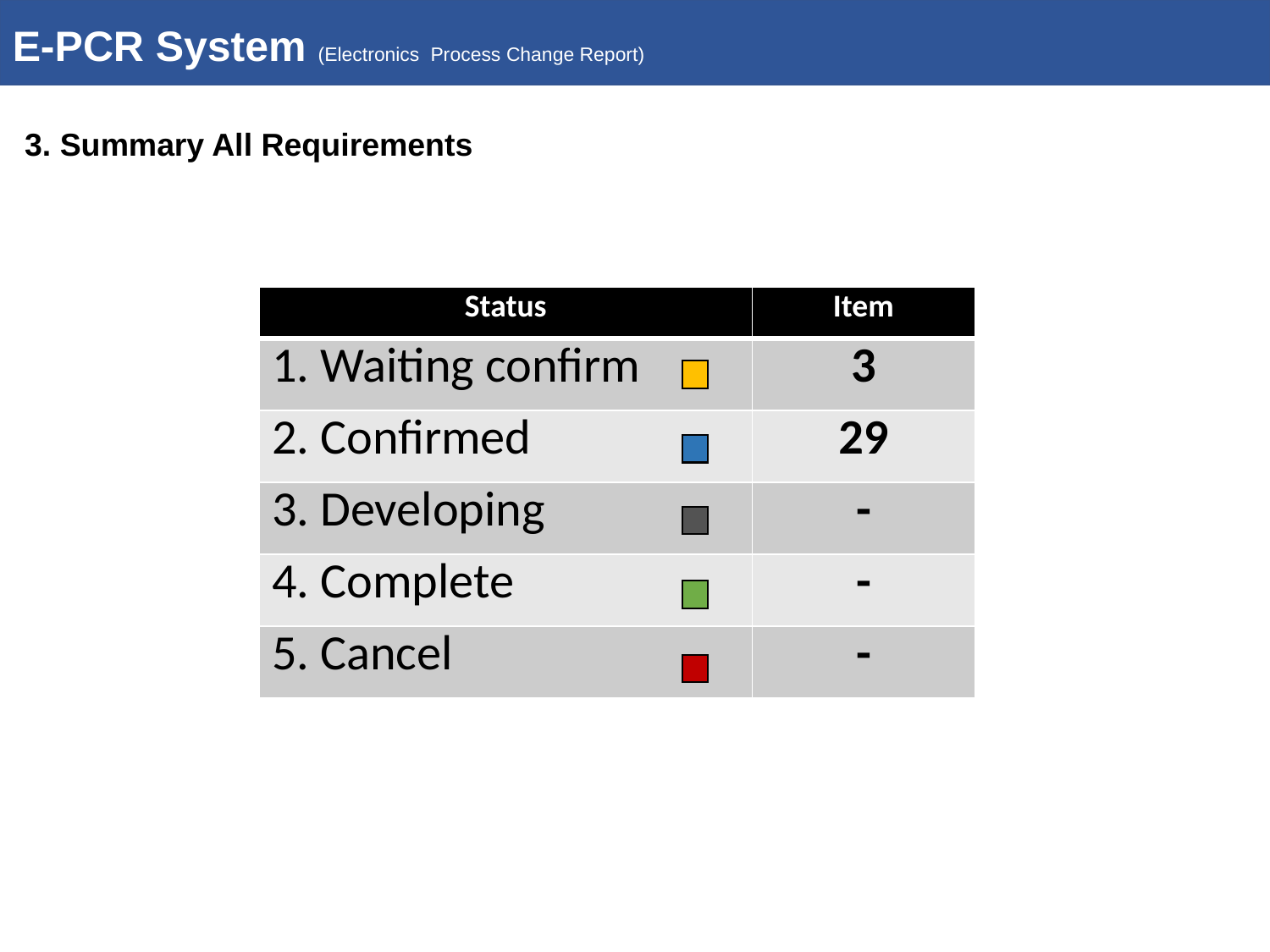

E-PCR System (Electronics  Process Change Report)
3. Summary All Requirements
| Status | Item |
| --- | --- |
| 1. Waiting confirm | 3 |
| 2. Confirmed | 29 |
| 3. Developing | - |
| 4. Complete | - |
| 5. Cancel | - |